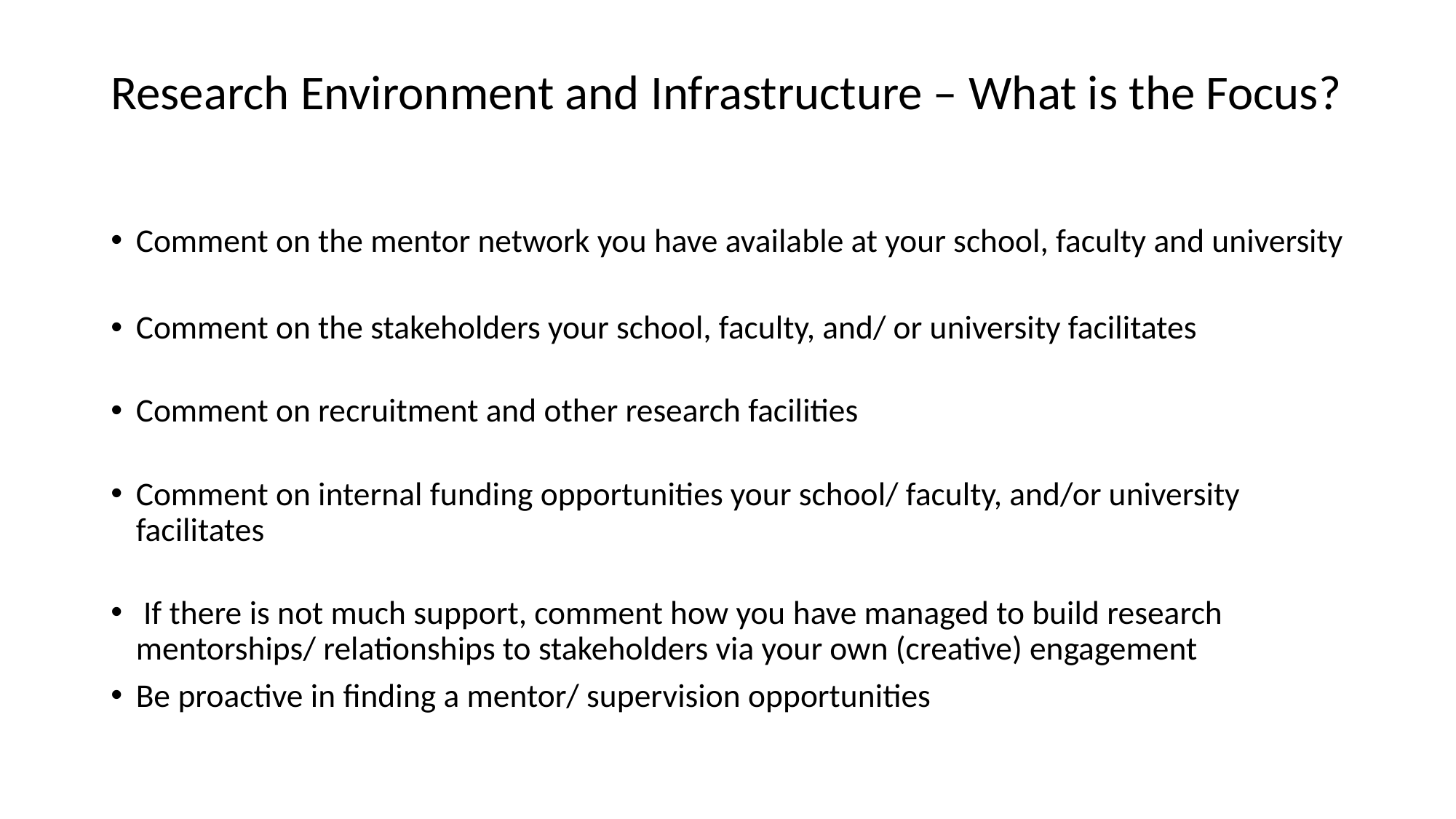

# Research Environment and Infrastructure – What is the Focus?
Comment on the mentor network you have available at your school, faculty and university
Comment on the stakeholders your school, faculty, and/ or university facilitates
Comment on recruitment and other research facilities
Comment on internal funding opportunities your school/ faculty, and/or university facilitates
 If there is not much support, comment how you have managed to build research mentorships/ relationships to stakeholders via your own (creative) engagement
Be proactive in finding a mentor/ supervision opportunities